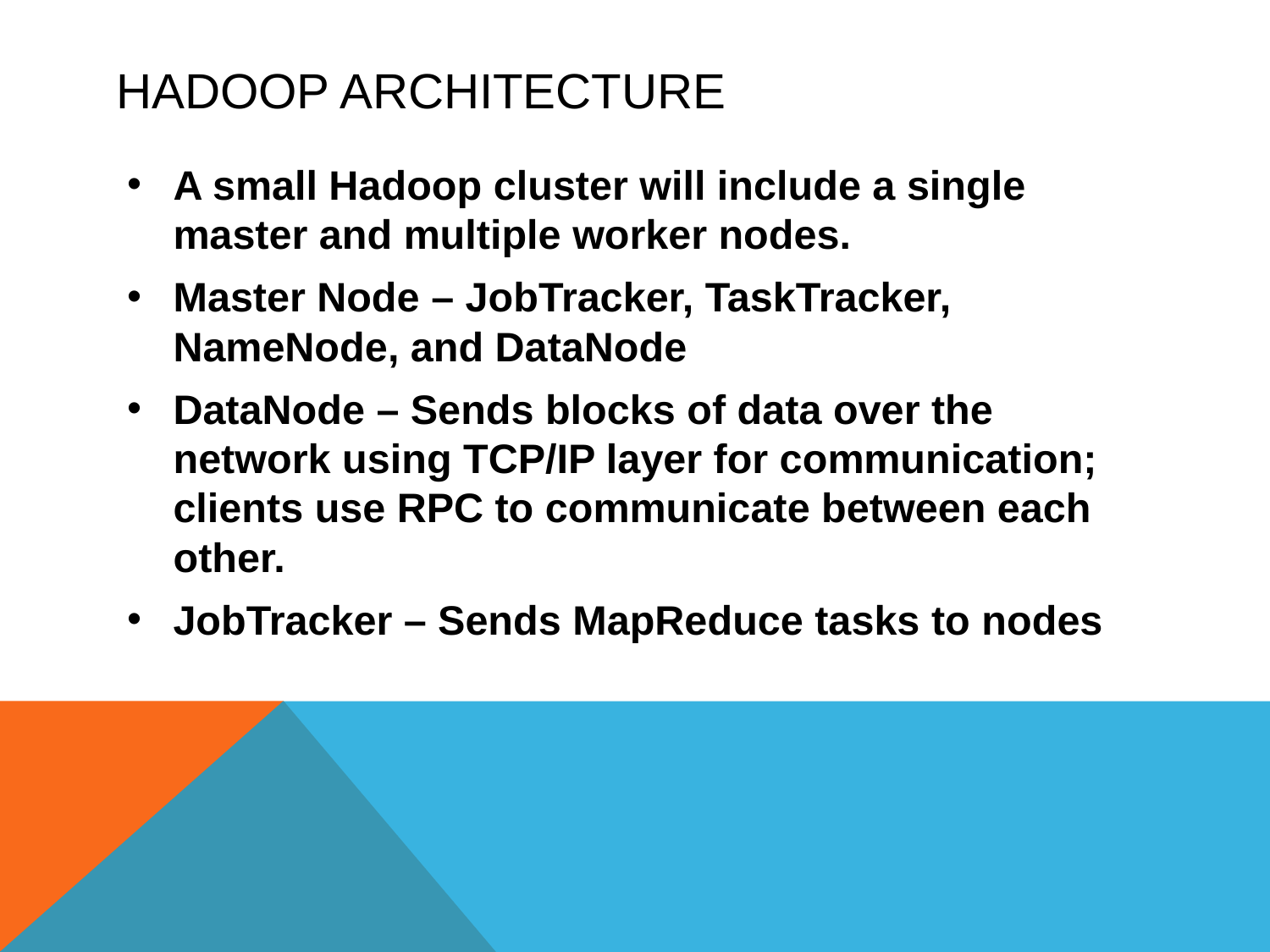

# Hadoop Architecture
A small Hadoop cluster will include a single master and multiple worker nodes.
Master Node – JobTracker, TaskTracker, NameNode, and DataNode
DataNode – Sends blocks of data over the network using TCP/IP layer for communication; clients use RPC to communicate between each other.
JobTracker – Sends MapReduce tasks to nodes